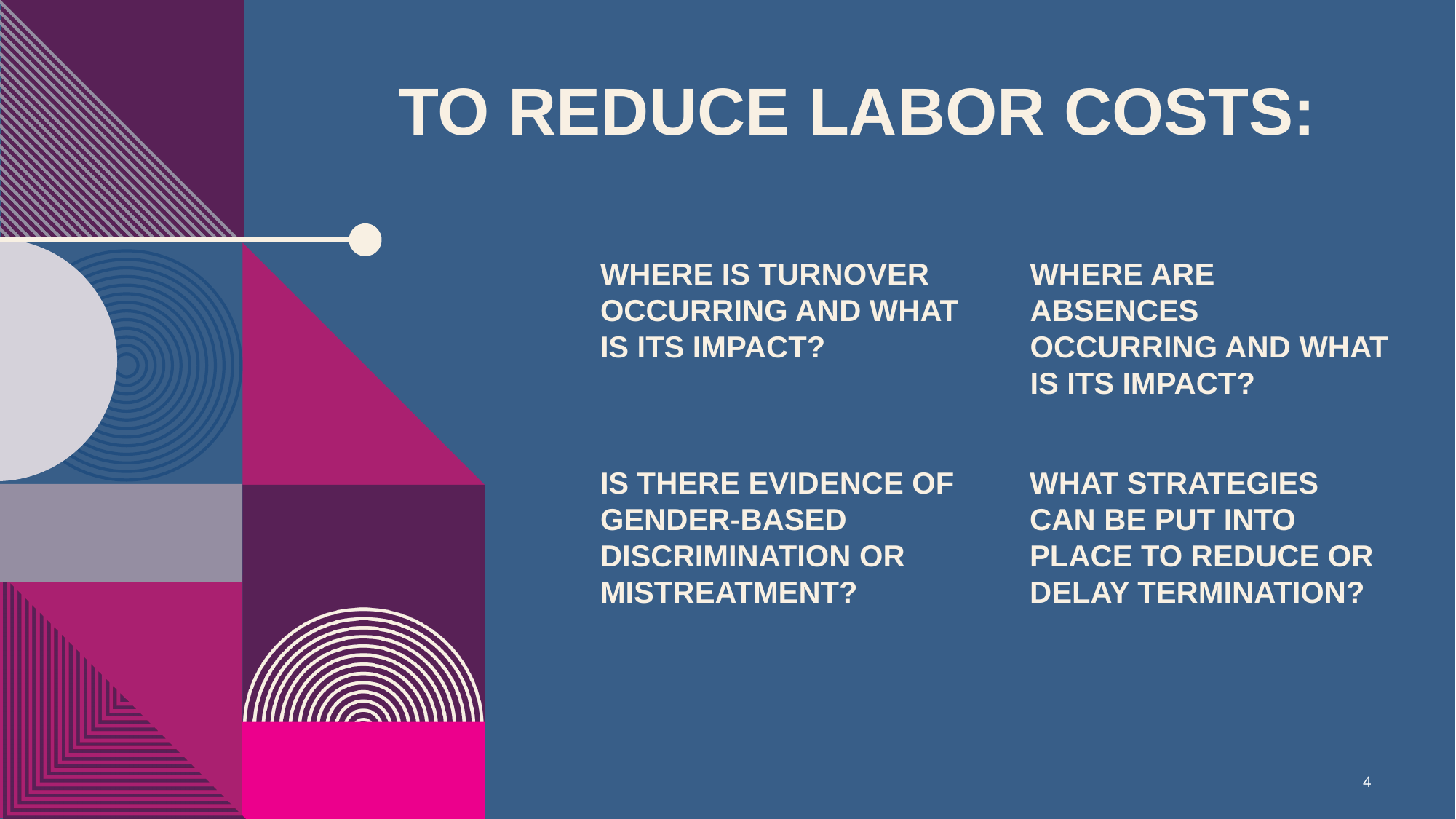

# To Reduce Labor Costs:
Where is Turnover Occurring and what is its impact?
Where are Absences occurring and what is its impact?
Is there evidence of gender-based discrimination or mistreatment?
What strategies can be put into place to reduce or delay termination?
4